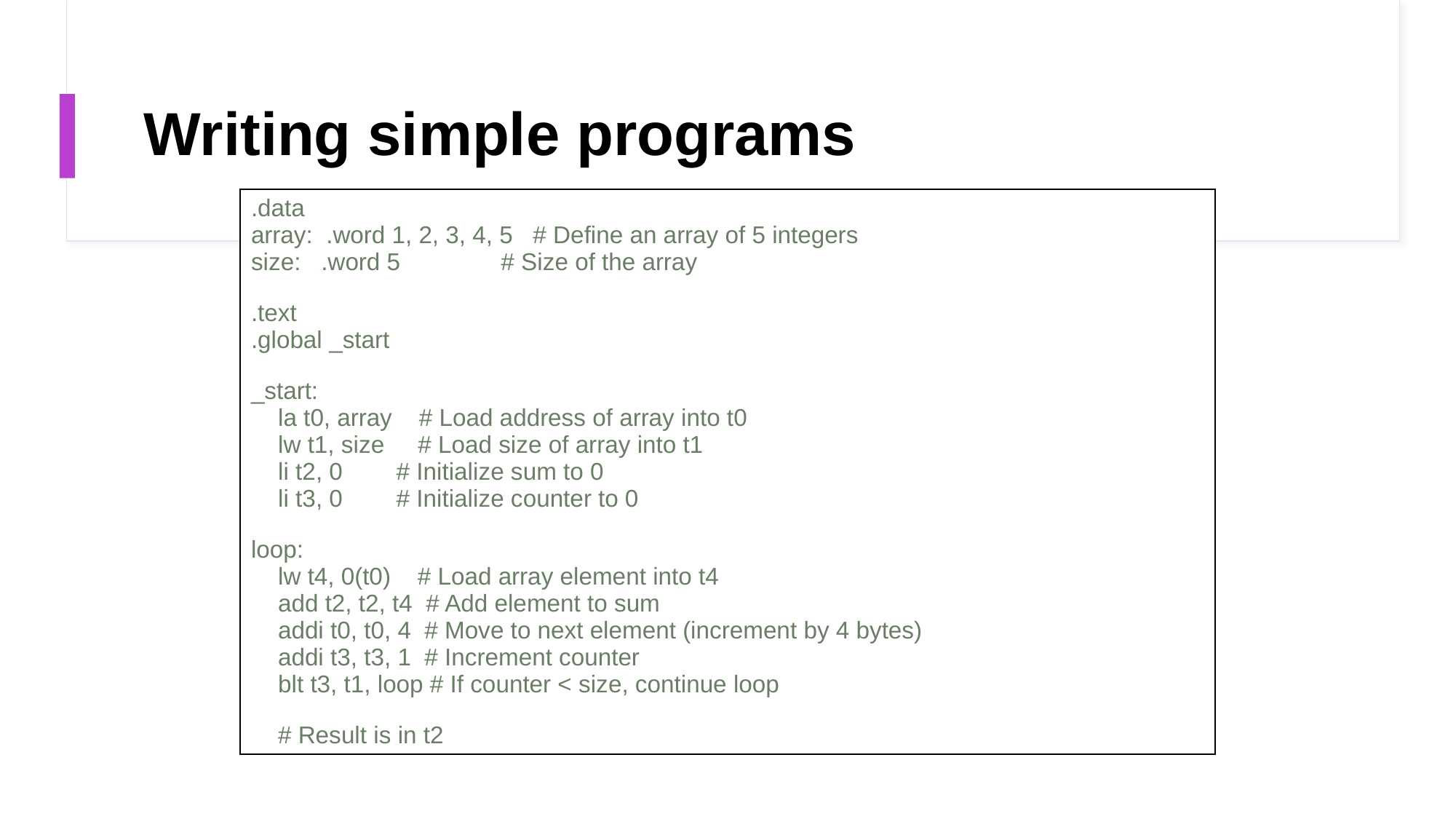

# Writing simple programs
| .data array:  .word 1, 2, 3, 4, 5   # Define an array of 5 integers size:   .word 5               # Size of the array .text .global \_start \_start:     la t0, array    # Load address of array into t0     lw t1, size     # Load size of array into t1     li t2, 0        # Initialize sum to 0     li t3, 0        # Initialize counter to 0 loop:     lw t4, 0(t0)    # Load array element into t4     add t2, t2, t4  # Add element to sum     addi t0, t0, 4  # Move to next element (increment by 4 bytes)     addi t3, t3, 1  # Increment counter     blt t3, t1, loop # If counter < size, continue loop     # Result is in t2 |
| --- |